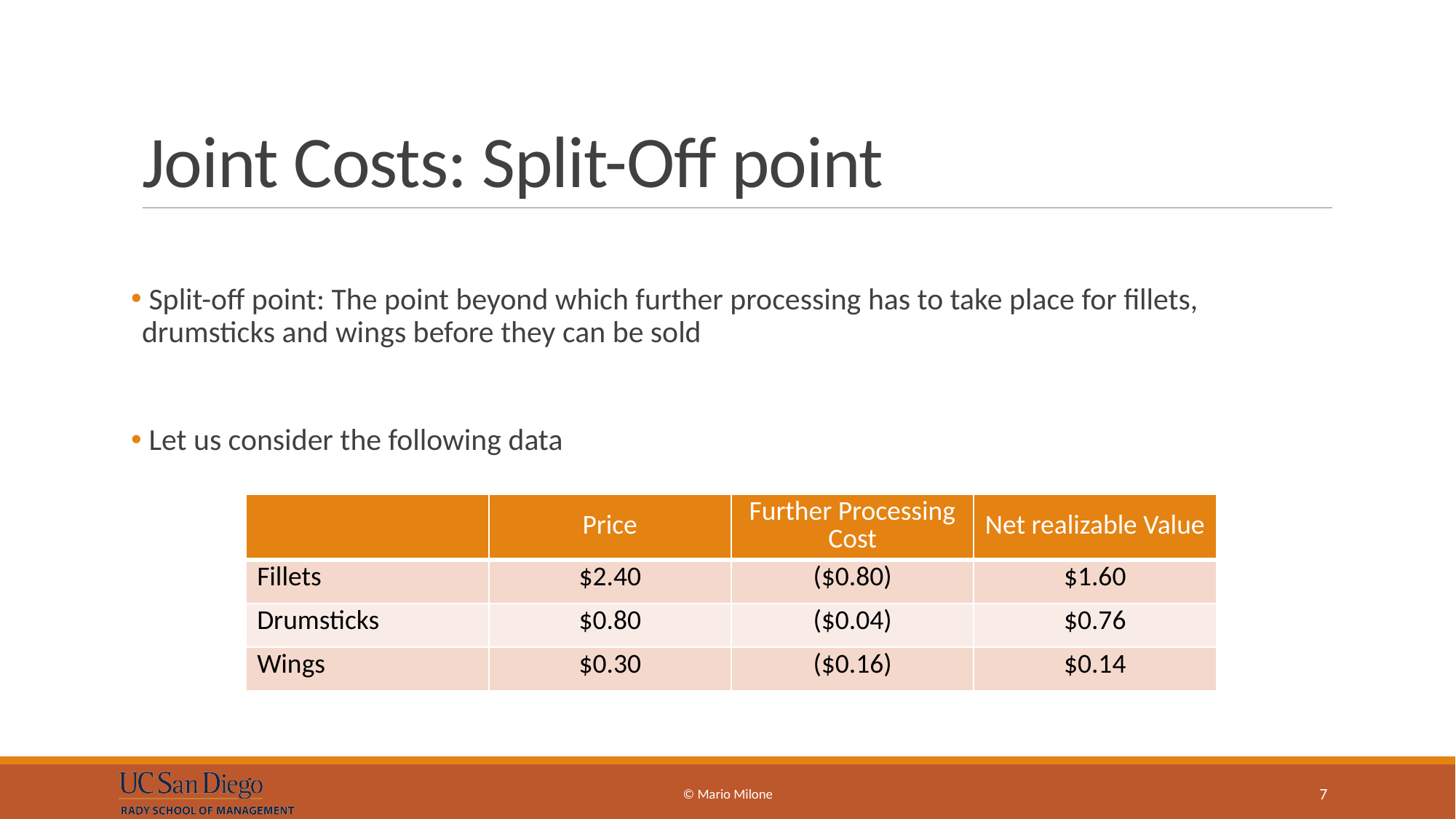

# Joint Costs: Split-Off point

 Split-off point: The point beyond which further processing has to take place for fillets, drumsticks and wings before they can be sold

 Let us consider the following data
|  | Price | Further Processing Cost | Net realizable Value |
| --- | --- | --- | --- |
| Fillets | $2.40 | ($0.80) | $1.60 |
| Drumsticks | $0.80 | ($0.04) | $0.76 |
| Wings | $0.30 | ($0.16) | $0.14 |
© Mario Milone
7